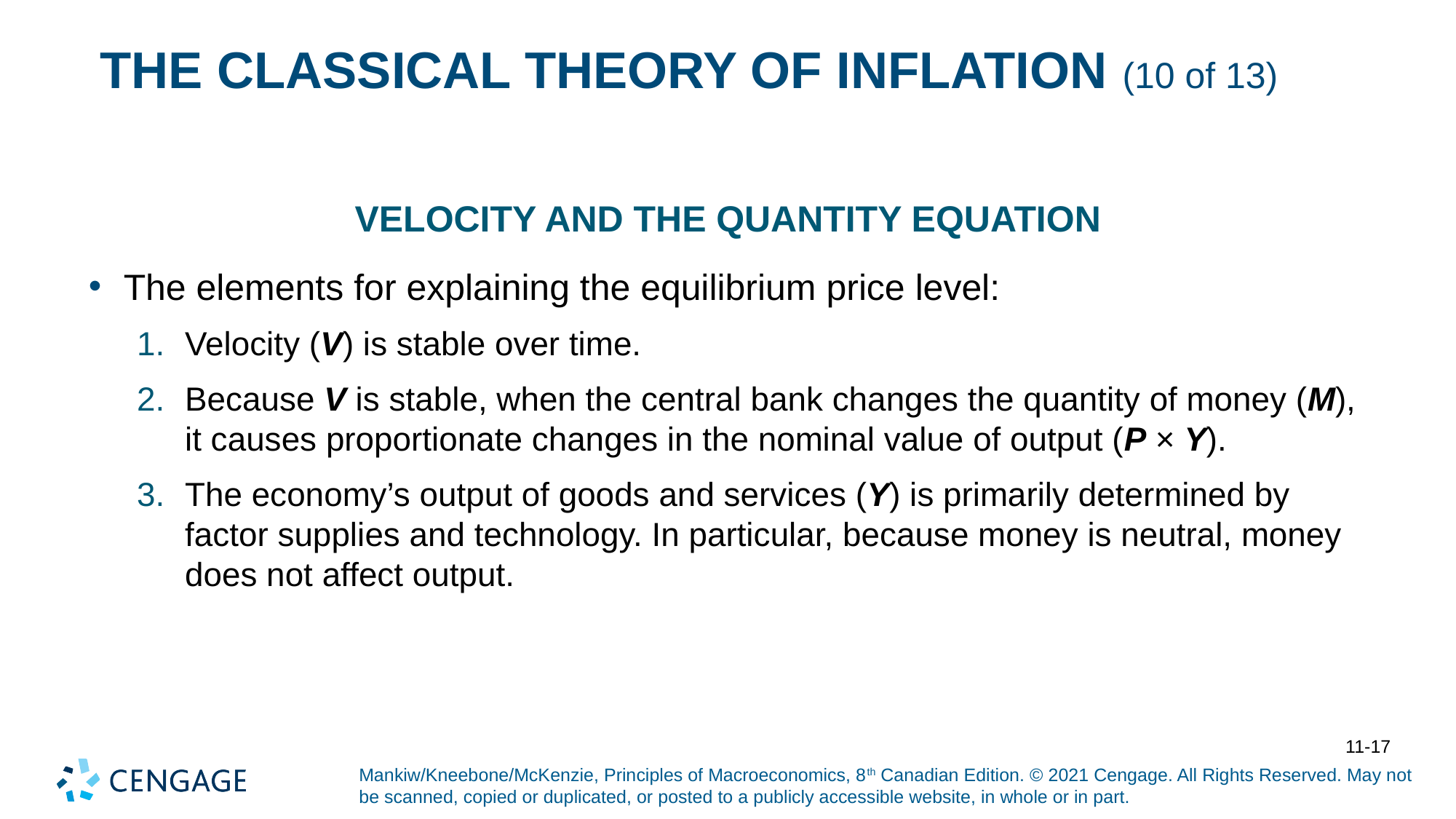

# THE CLASSICAL THEORY OF INFLATION (10 of 13)
Velocity and the Quantity Equation
The elements for explaining the equilibrium price level:
Velocity (V) is stable over time.
Because V is stable, when the central bank changes the quantity of money (M), it causes proportionate changes in the nominal value of output (P × Y).
The economy’s output of goods and services (Y) is primarily determined by factor supplies and technology. In particular, because money is neutral, money does not affect output.